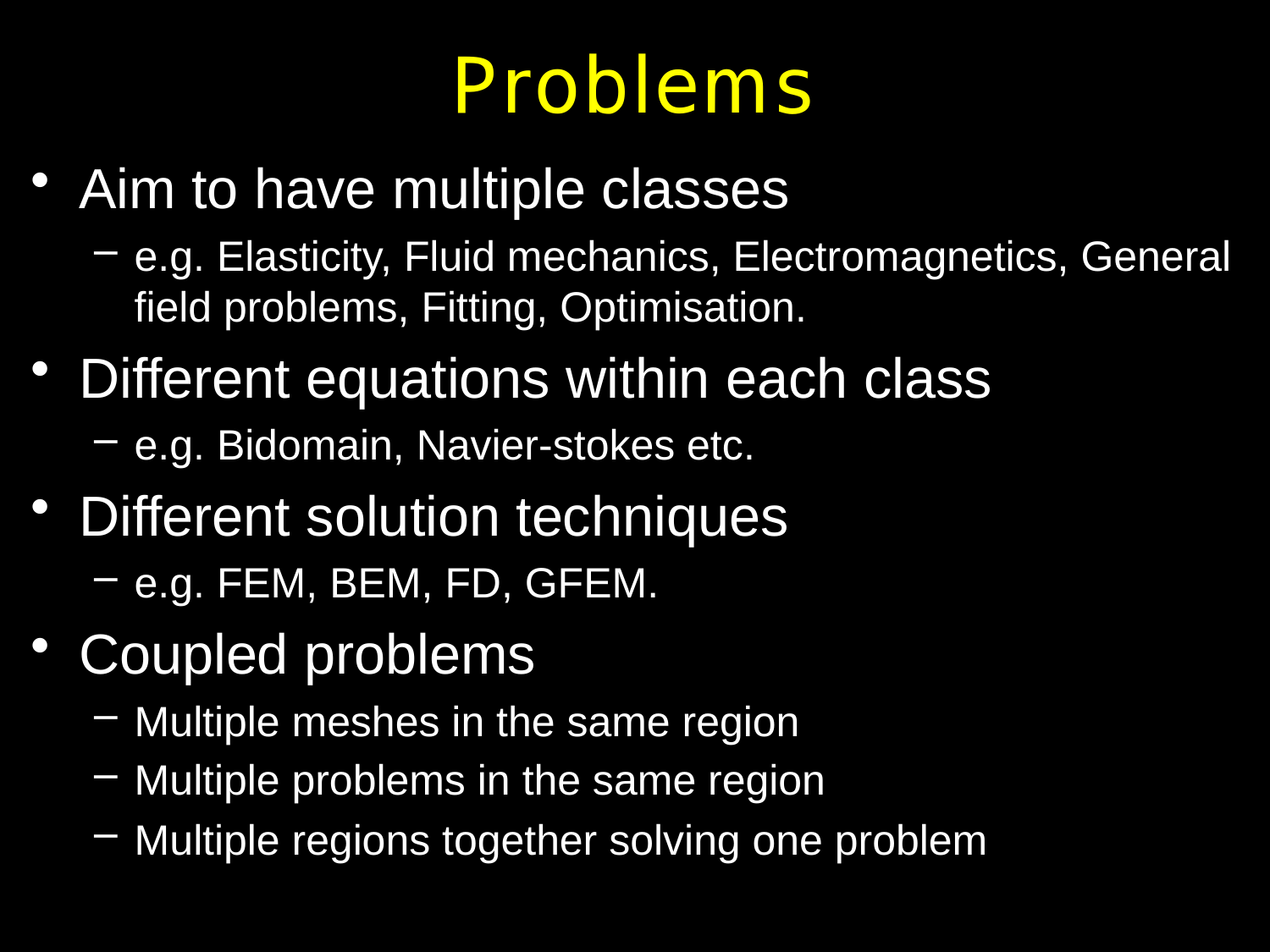

# Problems
Aim to have multiple classes
e.g. Elasticity, Fluid mechanics, Electromagnetics, General field problems, Fitting, Optimisation.
Different equations within each class
e.g. Bidomain, Navier-stokes etc.
Different solution techniques
e.g. FEM, BEM, FD, GFEM.
Coupled problems
Multiple meshes in the same region
Multiple problems in the same region
Multiple regions together solving one problem